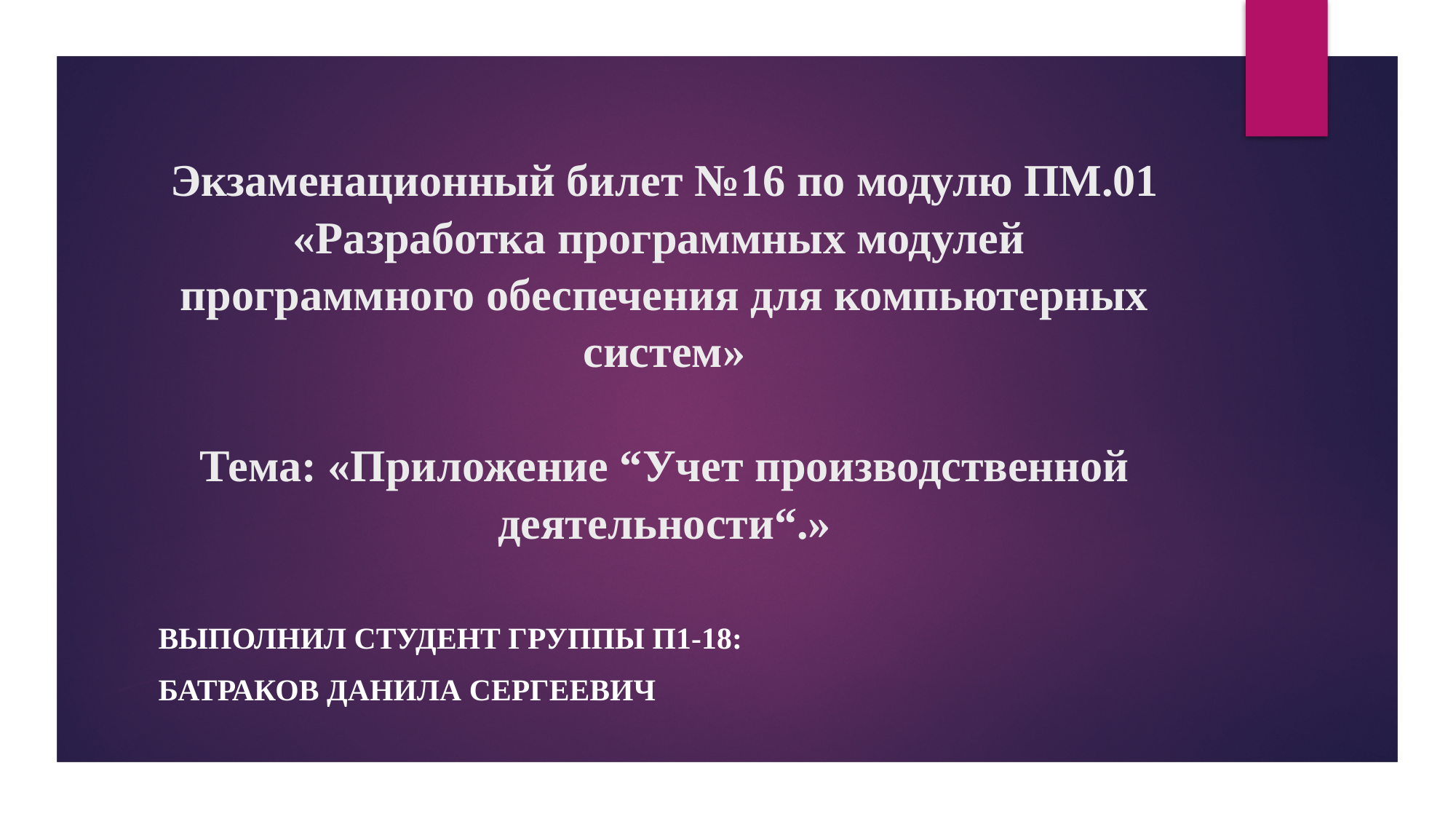

# Экзаменационный билет №16 по модулю ПМ.01 «Разработка программных модулей  программного обеспечения для компьютерных систем» Тема: «Приложение “Учет производственной деятельности“.»

Выполнил студент группы п1-18:
бАтраков Данила сергеевич